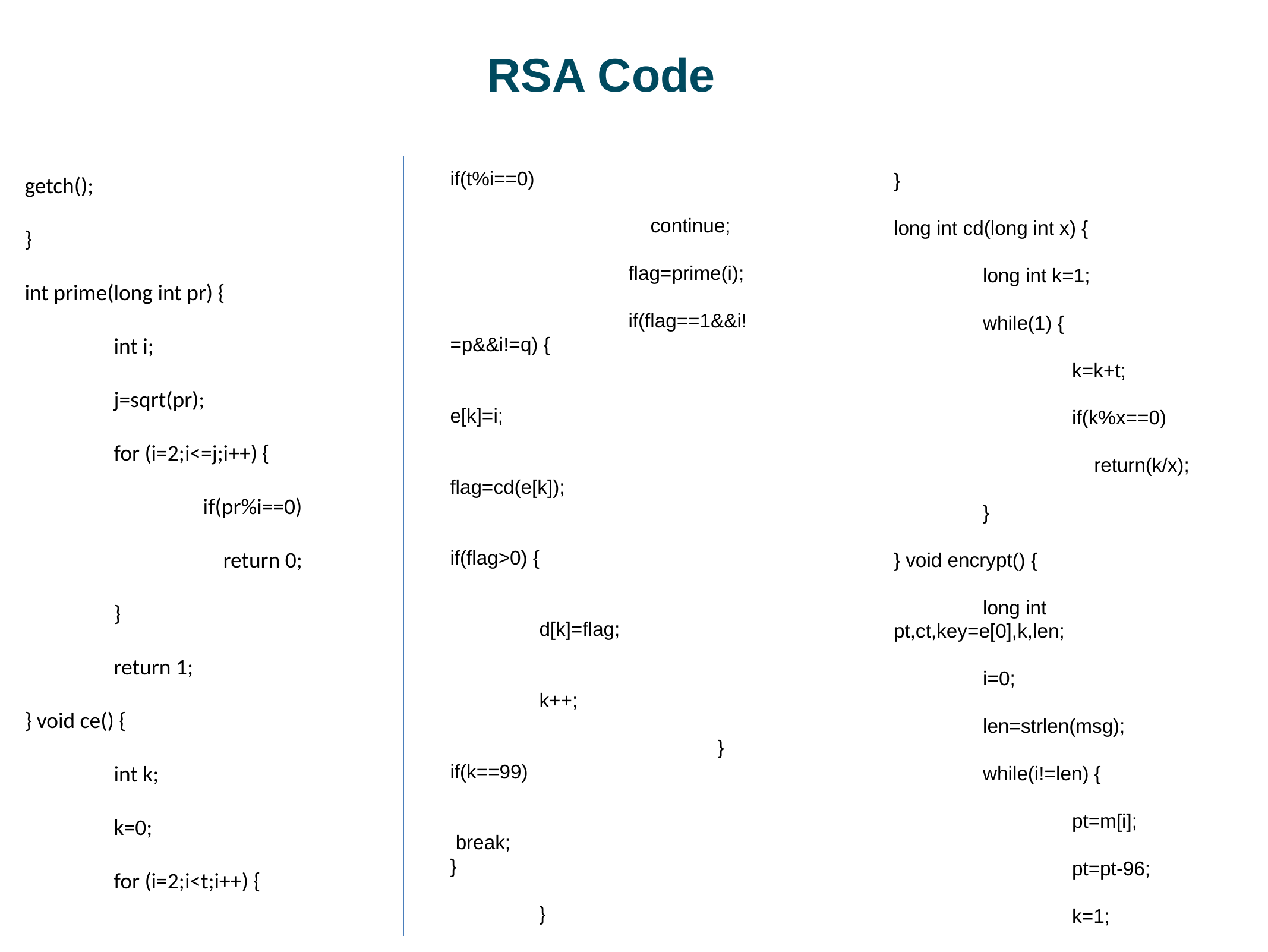

# RSA Code
if(t%i==0)

		    continue;

		flag=prime(i);

		if(flag==1&&i!=p&&i!=q) {

			e[k]=i;

			flag=cd(e[k]);

			if(flag>0) {

				d[k]=flag;

				k++;

			}
if(k==99)

			        break;
}

	}
}

long int cd(long int x) {

	long int k=1;

	while(1) {

		k=k+t;

		if(k%x==0)

		    return(k/x);

	}

} void encrypt() {

	long int pt,ct,key=e[0],k,len;

	i=0;

	len=strlen(msg);

	while(i!=len) {

		pt=m[i];

		pt=pt-96;

		k=1;
getch();

}

int prime(long int pr) {

	int i;

	j=sqrt(pr);

	for (i=2;i<=j;i++) {

		if(pr%i==0)

		    return 0;

	}

	return 1;

} void ce() {

	int k;

	k=0;

	for (i=2;i<t;i++) {